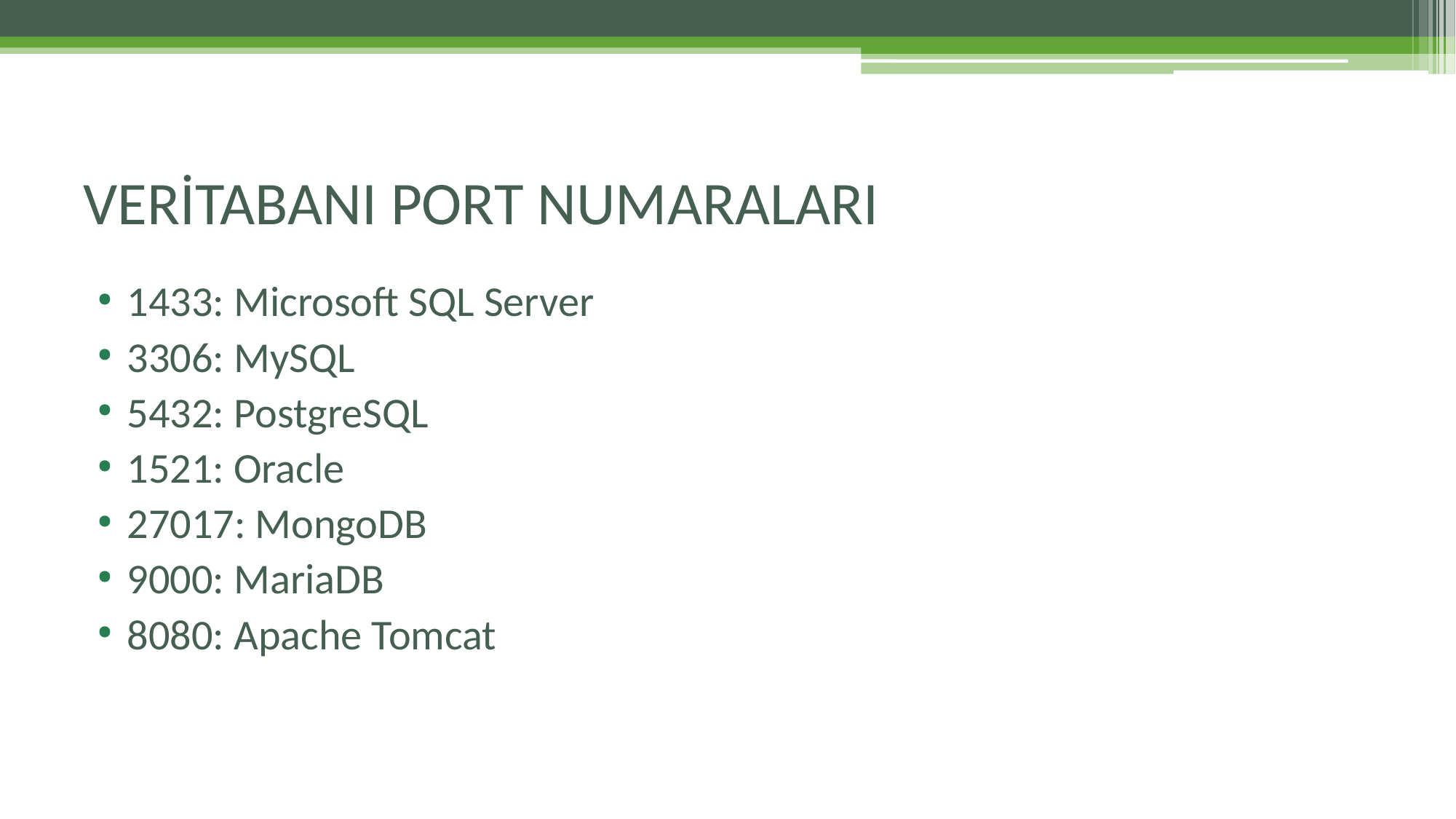

# VERİTABANI PORT NUMARALARI
1433: Microsoft SQL Server
3306: MySQL
5432: PostgreSQL
1521: Oracle
27017: MongoDB
9000: MariaDB
8080: Apache Tomcat